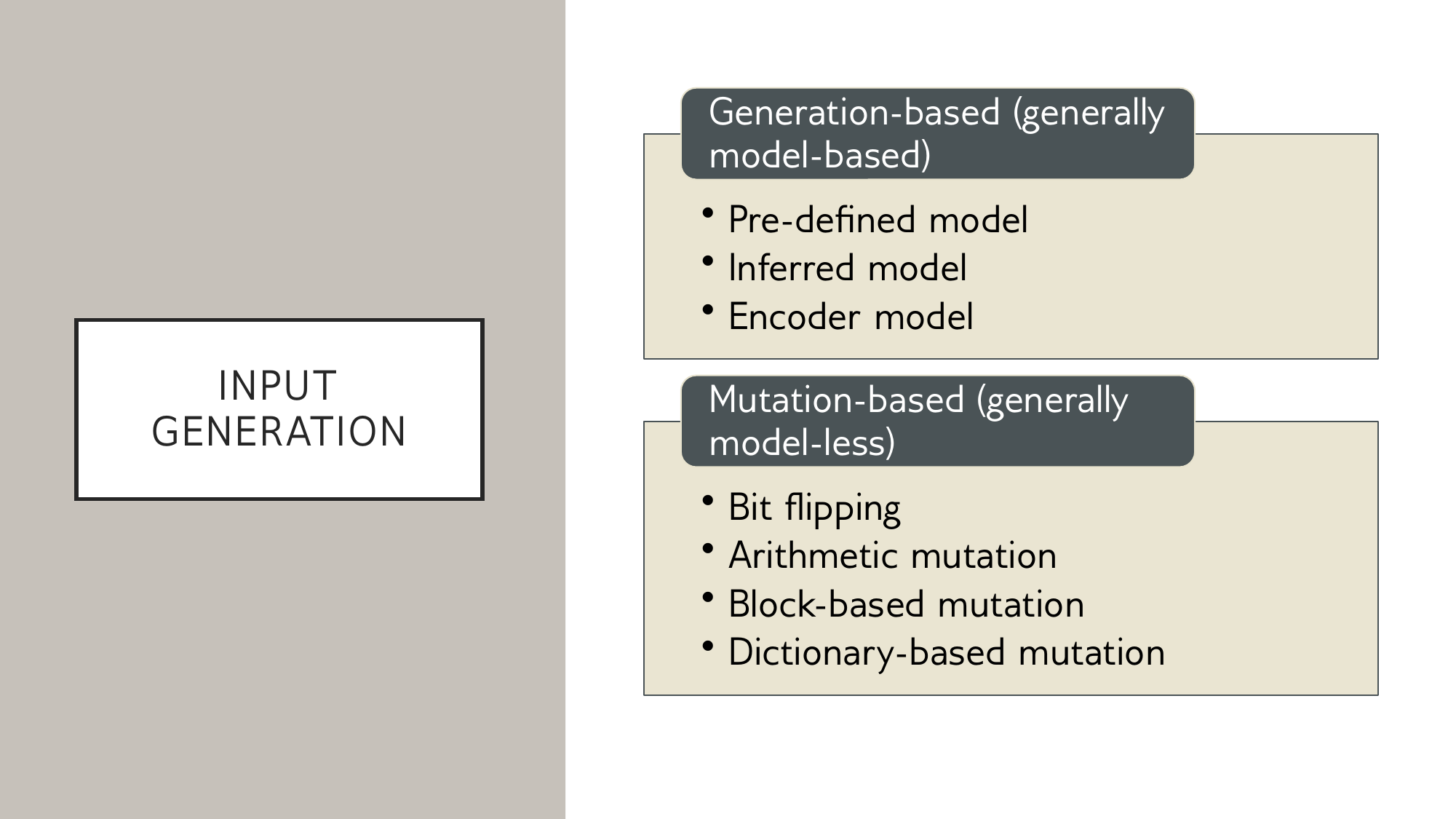

Pre-defined model
Inferred model
Encoder model
Generation-based (generally model-based)
Bit flipping
Arithmetic mutation
Block-based mutation
Dictionary-based mutation
Mutation-based (generally model-less)
# Input Generation